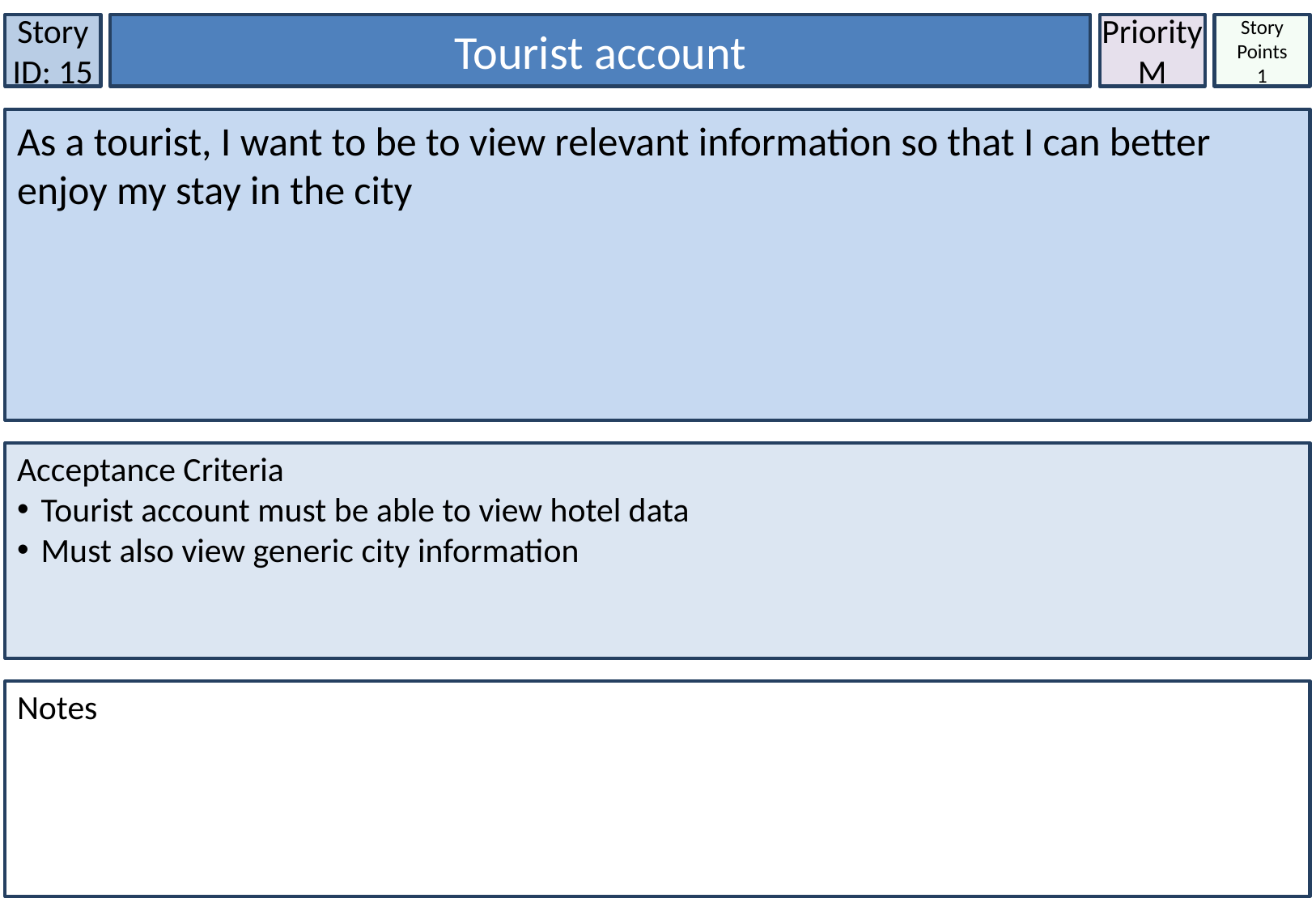

Story ID: 15
Tourist account
Priority
M
Story Points
1
As a tourist, I want to be to view relevant information so that I can better enjoy my stay in the city
Acceptance Criteria
Tourist account must be able to view hotel data
Must also view generic city information
Notes